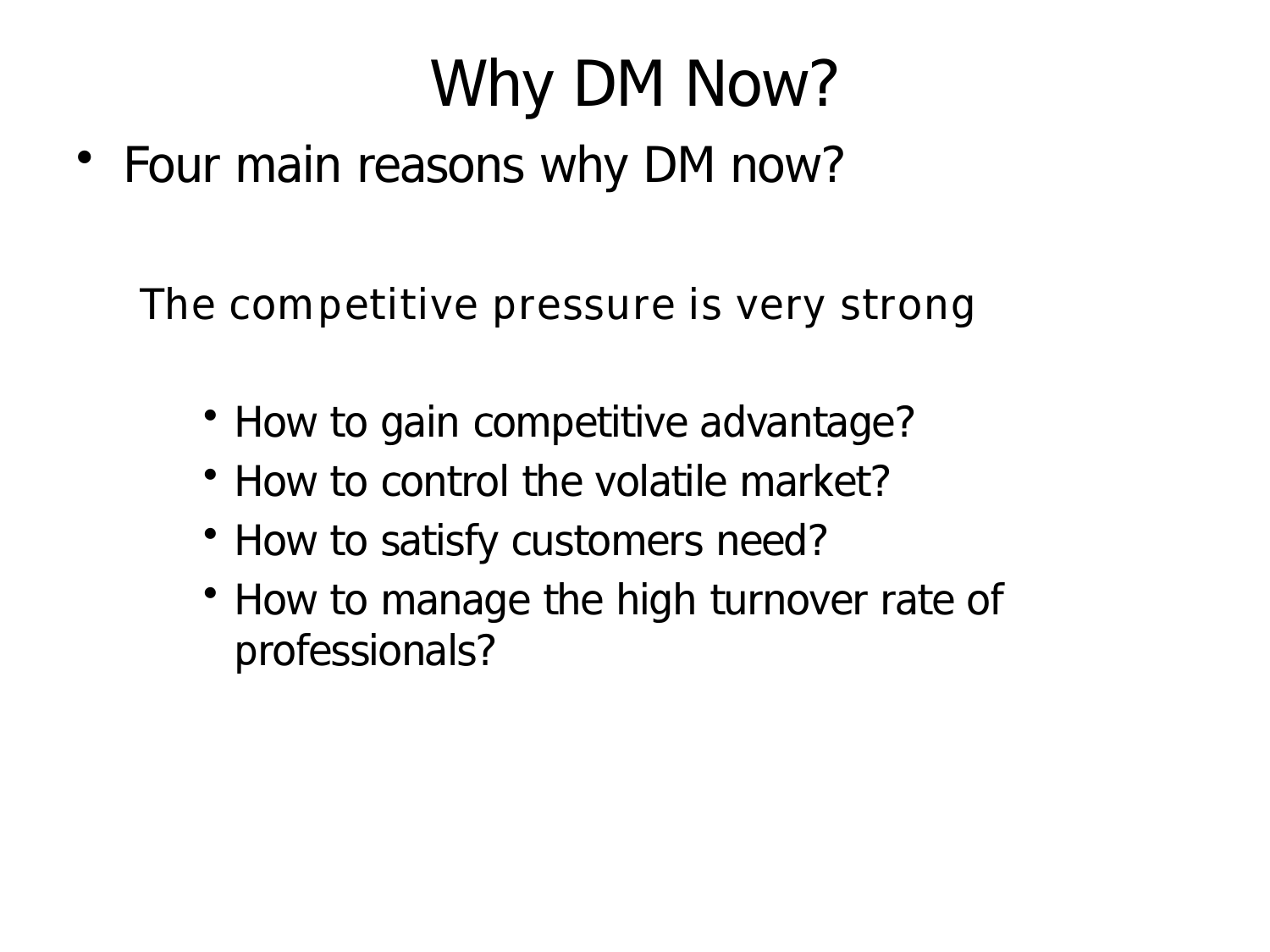

# Why DM Now?
Four main reasons why DM now?

The competitive pressure is very strong

How to gain competitive advantage?
How to control the volatile market?
How to satisfy customers need?
How to manage the high turnover rate of professionals?